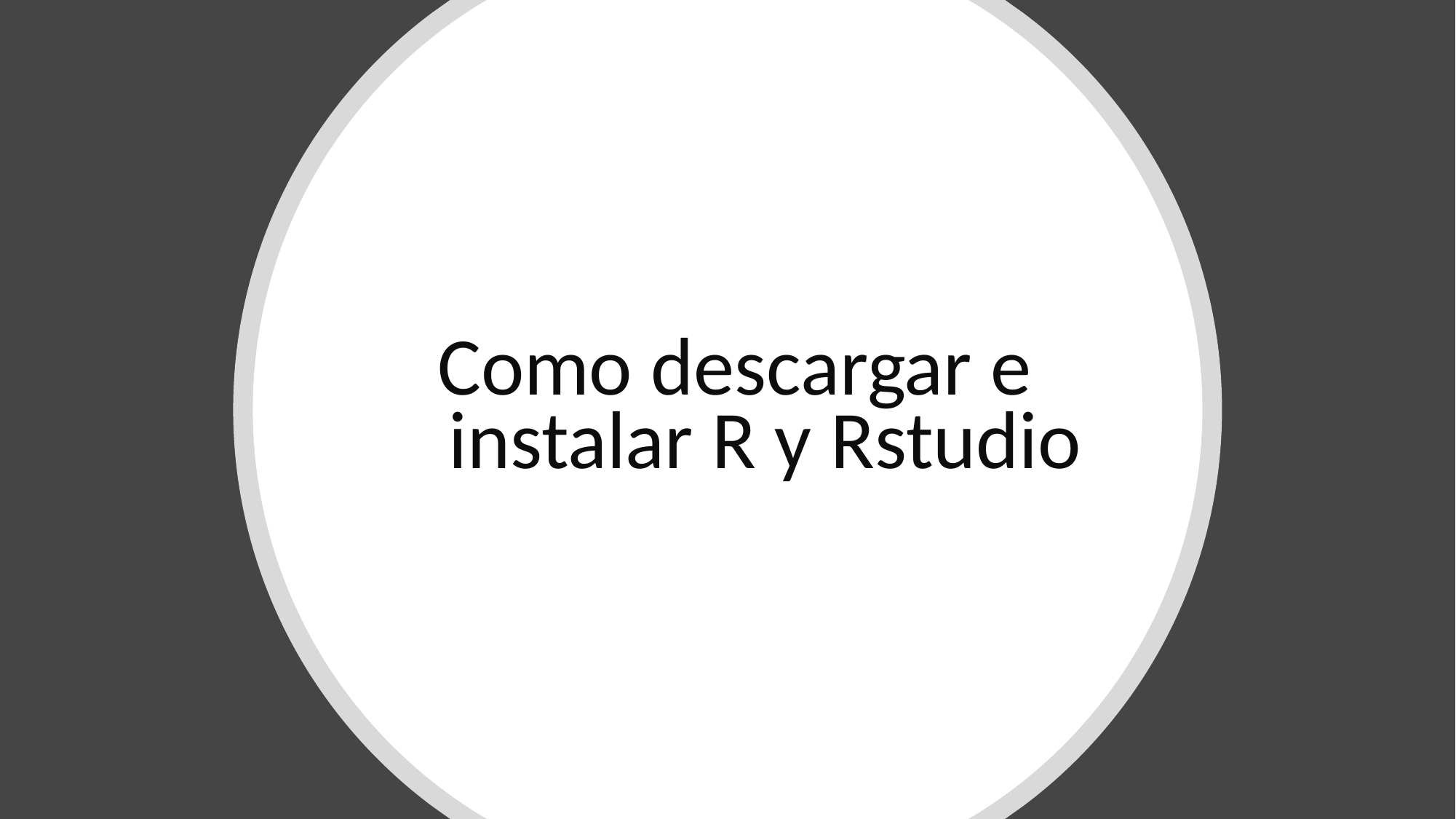

Como descargar e instalar R y Rstudio